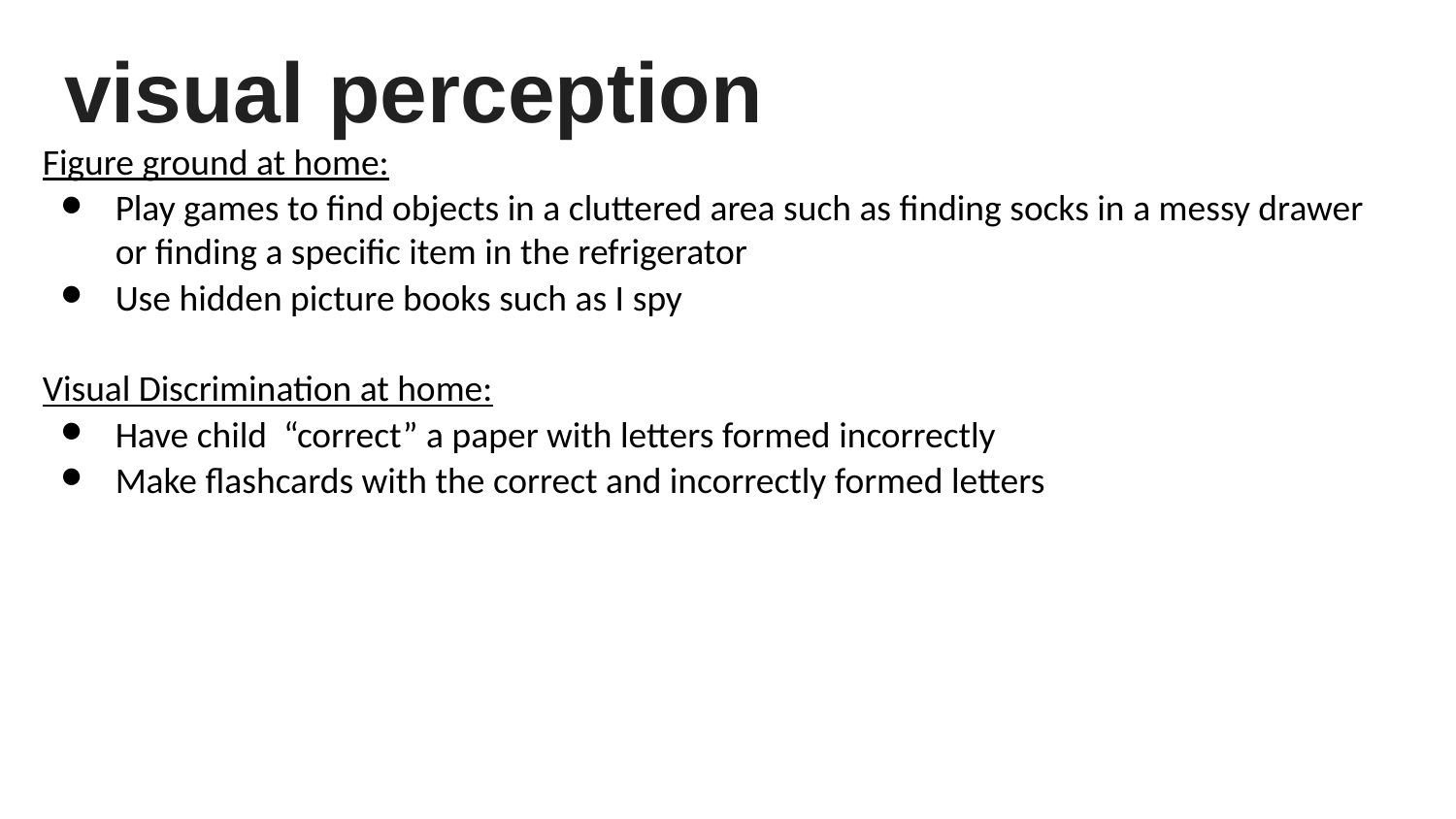

# visual perception
Figure ground at home:
Play games to find objects in a cluttered area such as finding socks in a messy drawer or finding a specific item in the refrigerator
Use hidden picture books such as I spy

Visual Discrimination at home:
Have child  “correct” a paper with letters formed incorrectly
Make flashcards with the correct and incorrectly formed letters